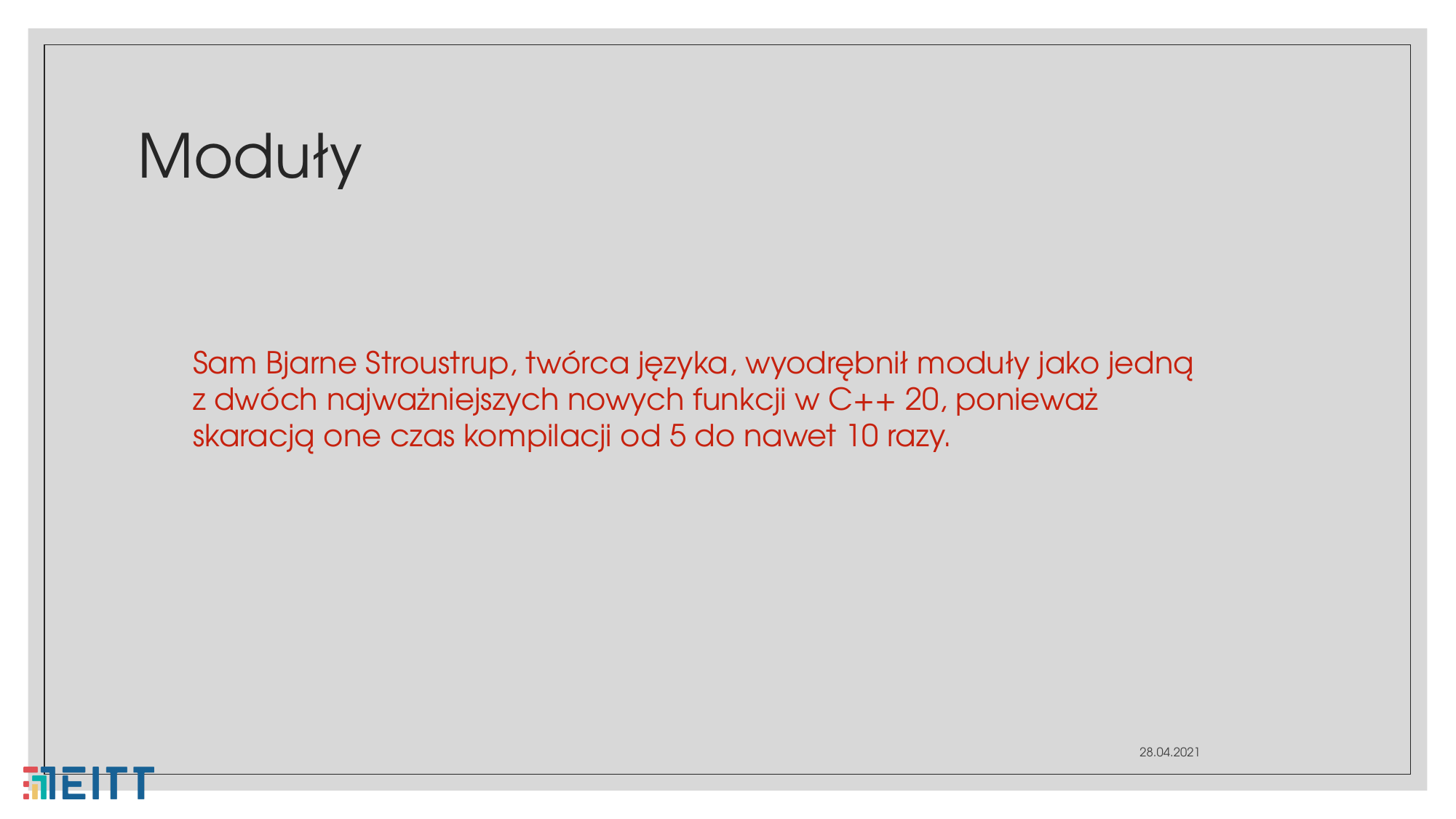

# Moduły
Sam Bjarne Stroustrup, twórca języka, wyodrębnił moduły jako jedną z dwóch najważniejszych nowych funkcji w C++ 20, ponieważ skaracją one czas kompilacji od 5 do nawet 10 razy.
28.04.2021